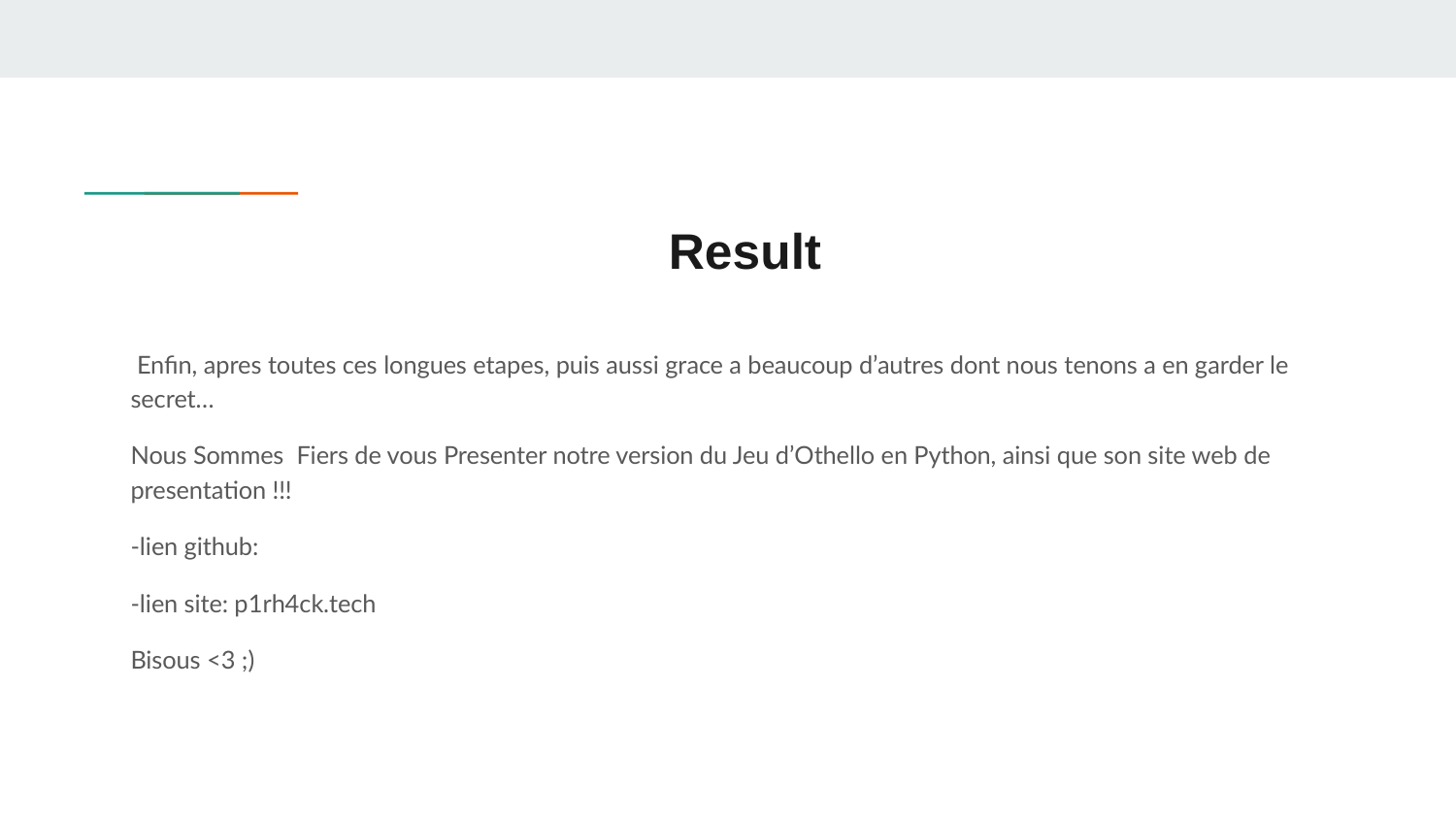

# Result
 Enfin, apres toutes ces longues etapes, puis aussi grace a beaucoup d’autres dont nous tenons a en garder le secret…
Nous Sommes  Fiers de vous Presenter notre version du Jeu d’Othello en Python, ainsi que son site web de presentation !!!
-lien github:
-lien site: p1rh4ck.tech
Bisous <3 ;)